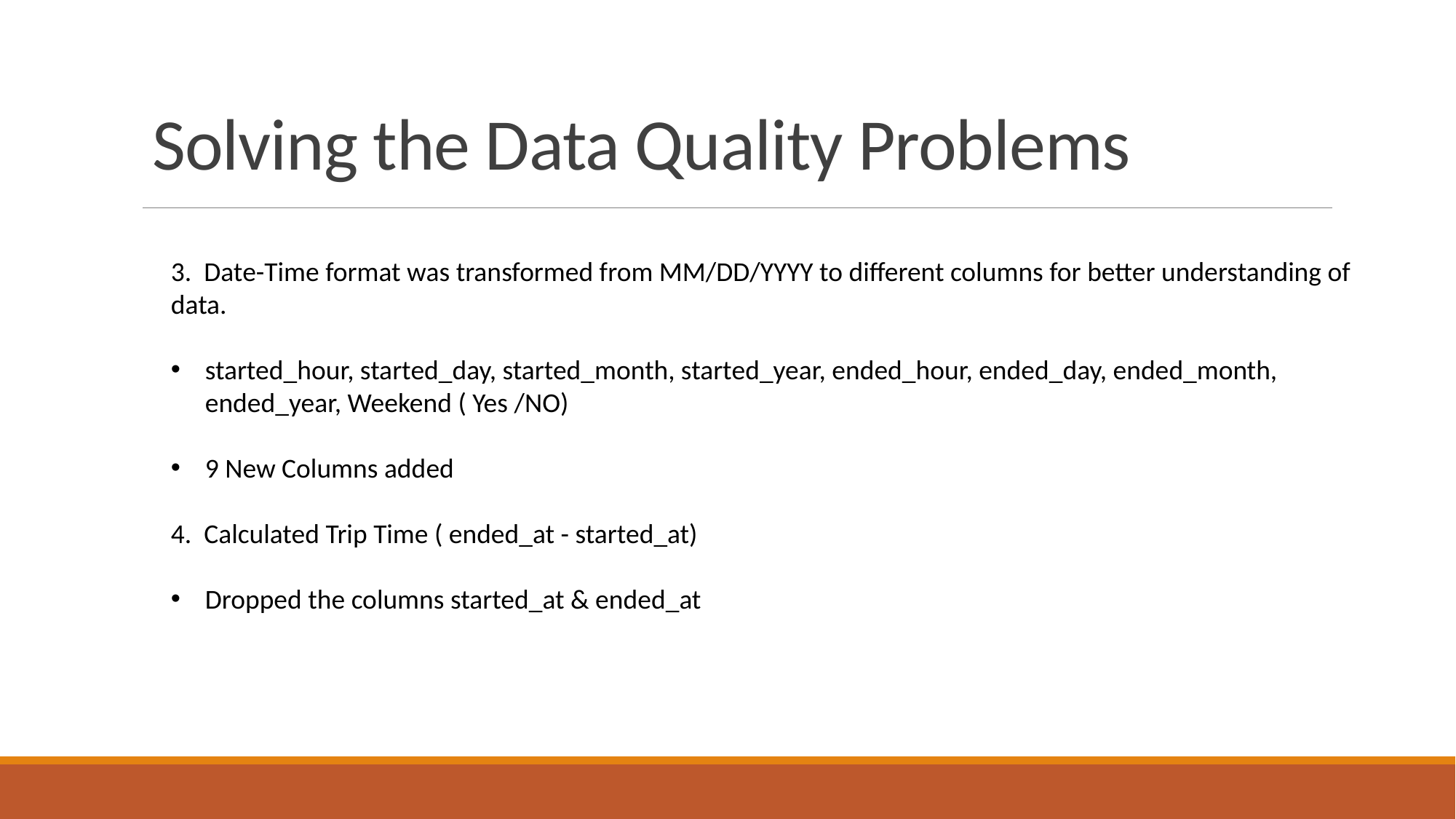

Solving the Data Quality Problems
3.  Date-Time format was transformed from MM/DD/YYYY to different columns for better understanding of data.

started_hour, started_day, started_month, started_year, ended_hour, ended_day, ended_month, ended_year, Weekend ( Yes /NO)

9 New Columns added

4.  Calculated Trip Time ( ended_at - started_at)

Dropped the columns started_at & ended_at